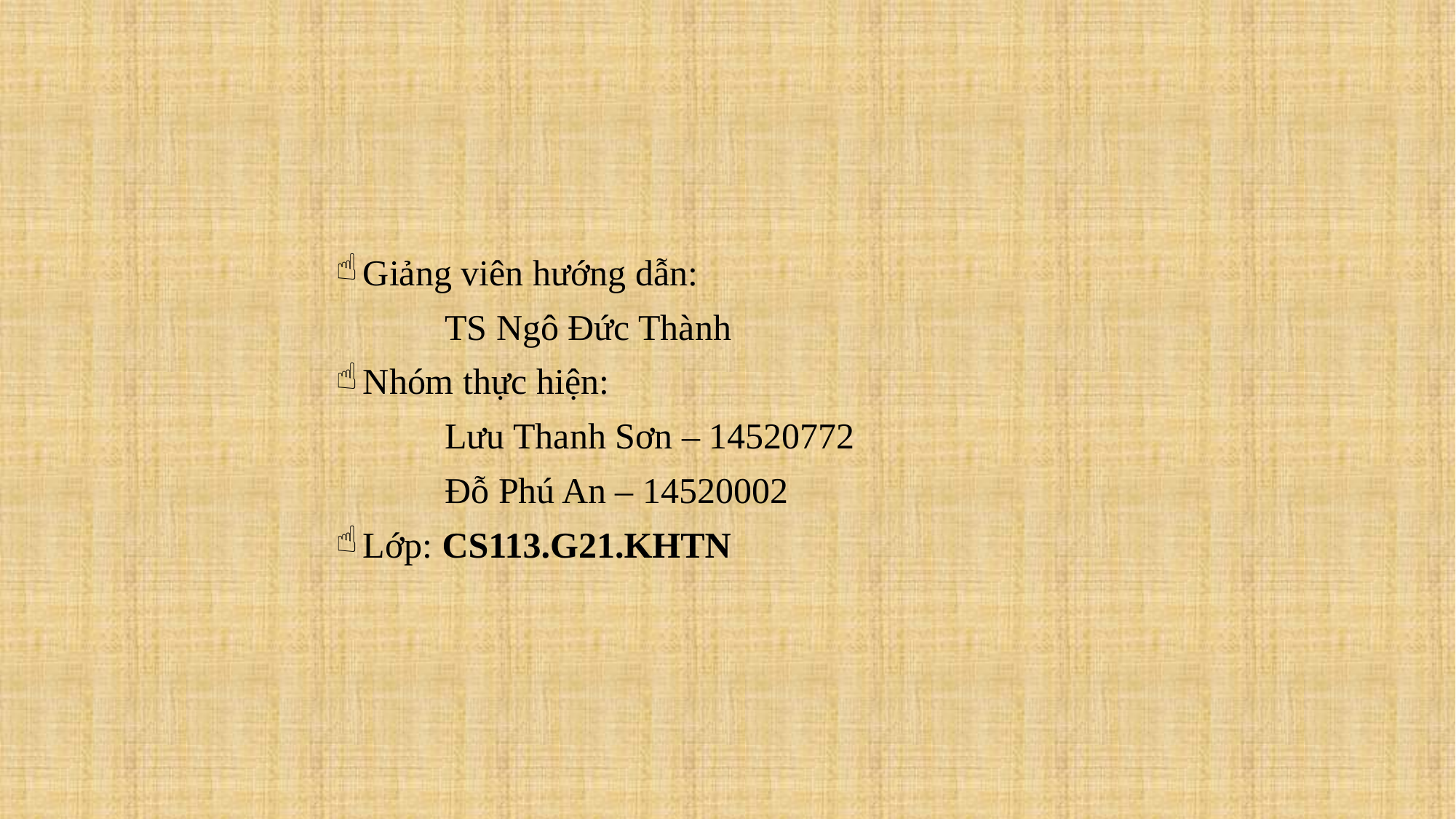

Giảng viên hướng dẫn:
	TS Ngô Đức Thành
Nhóm thực hiện:
	Lưu Thanh Sơn – 14520772
	Đỗ Phú An – 14520002
Lớp: CS113.G21.KHTN